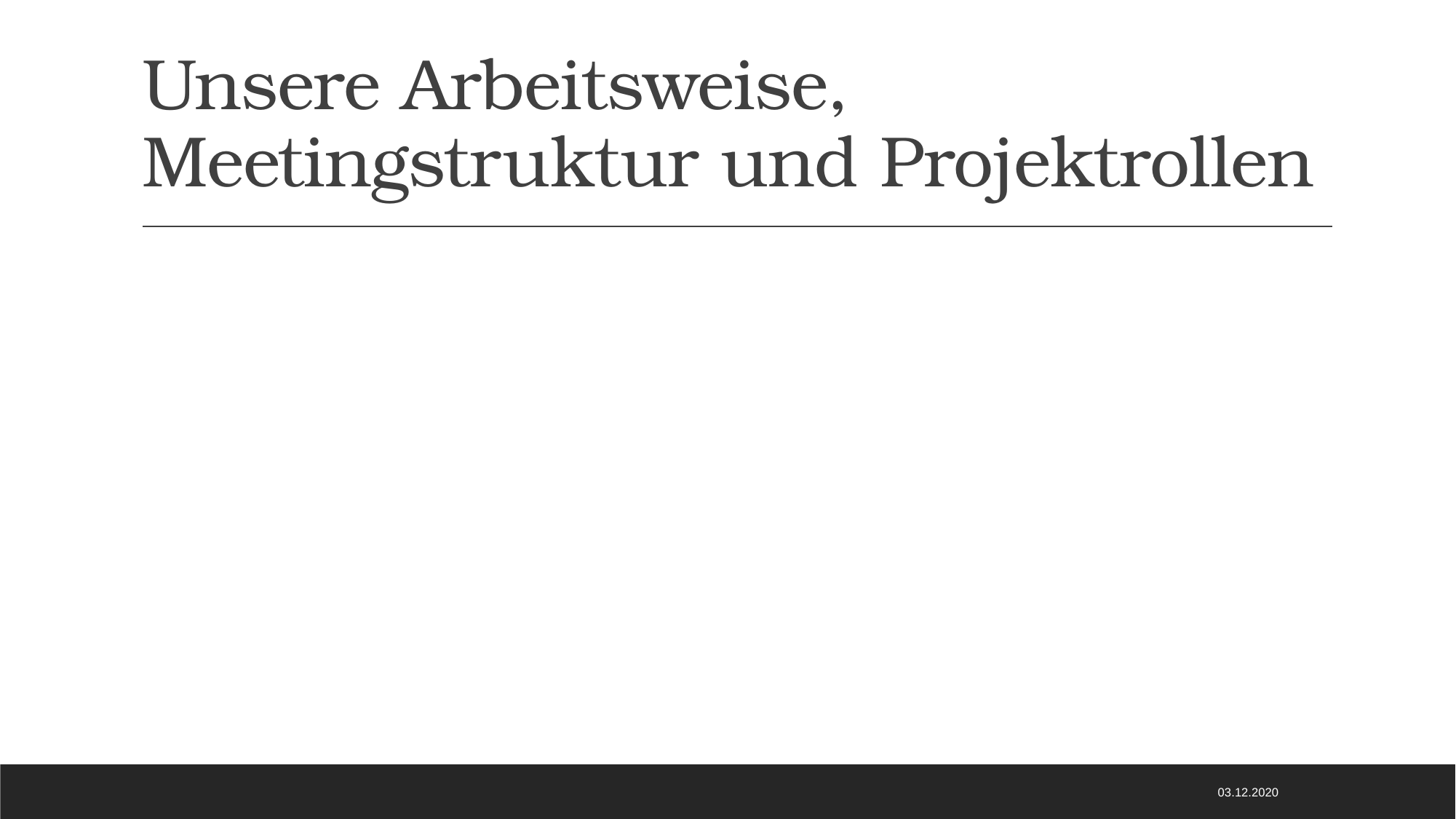

# Unsere Arbeitsweise, Meetingstruktur und Projektrollen
03.12.2020